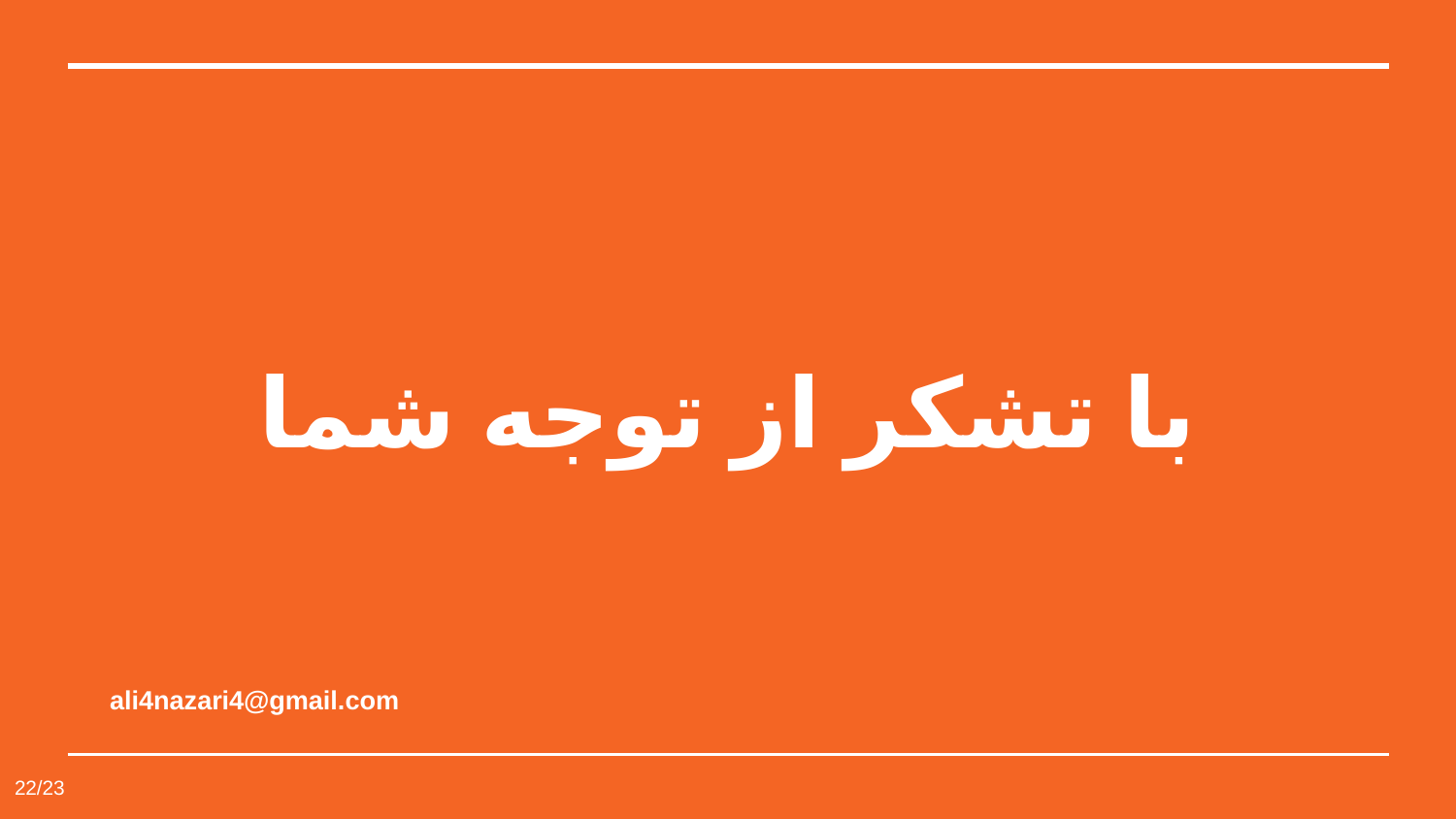

# با تشکر از توجه شما
ali4nazari4@gmail.com
22/23